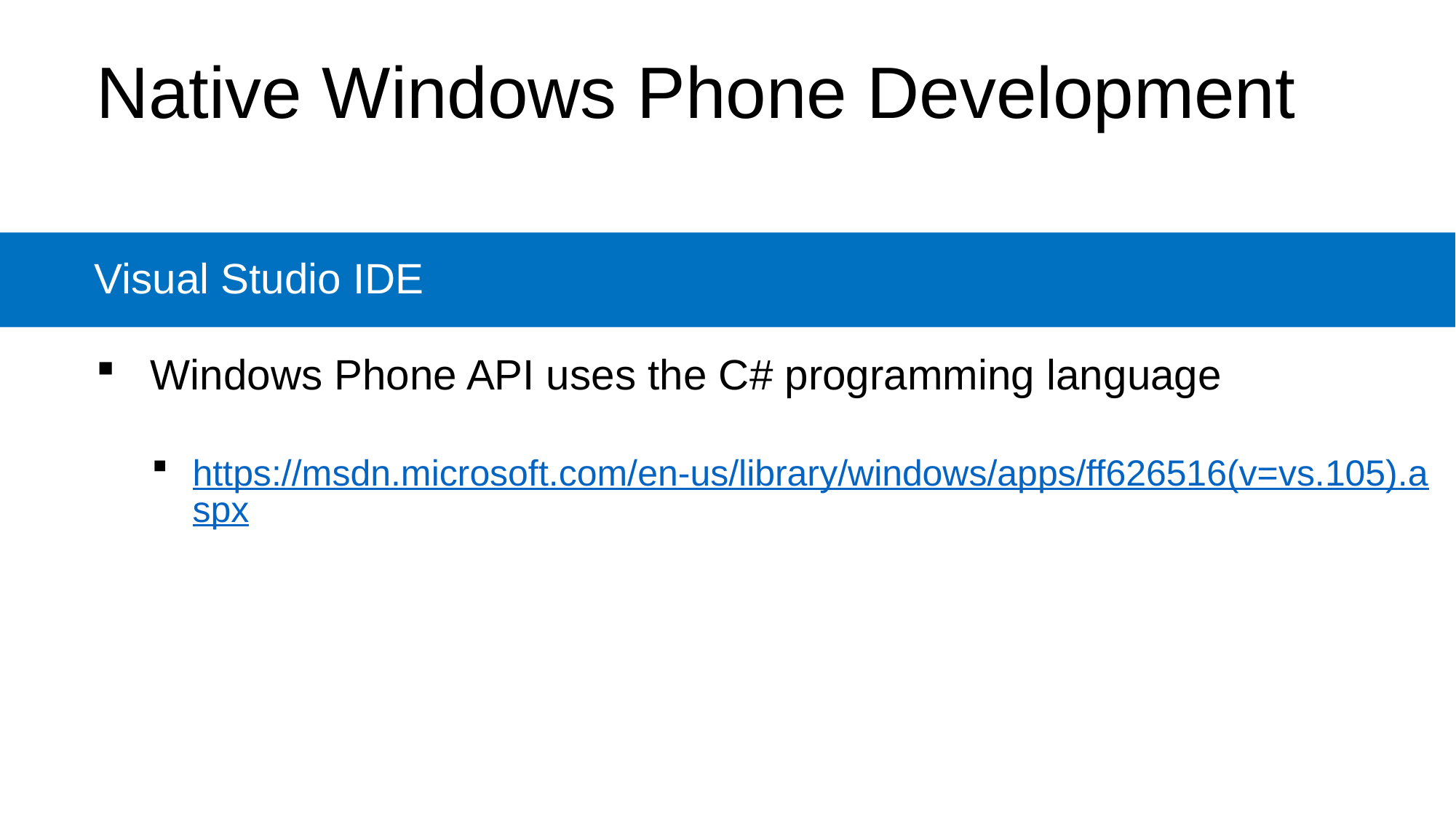

# Native Windows Phone Development

Visual Studio IDE
Windows Phone API uses the C# programming language
https://msdn.microsoft.com/en-us/library/windows/apps/ff626516(v=vs.105).aspx